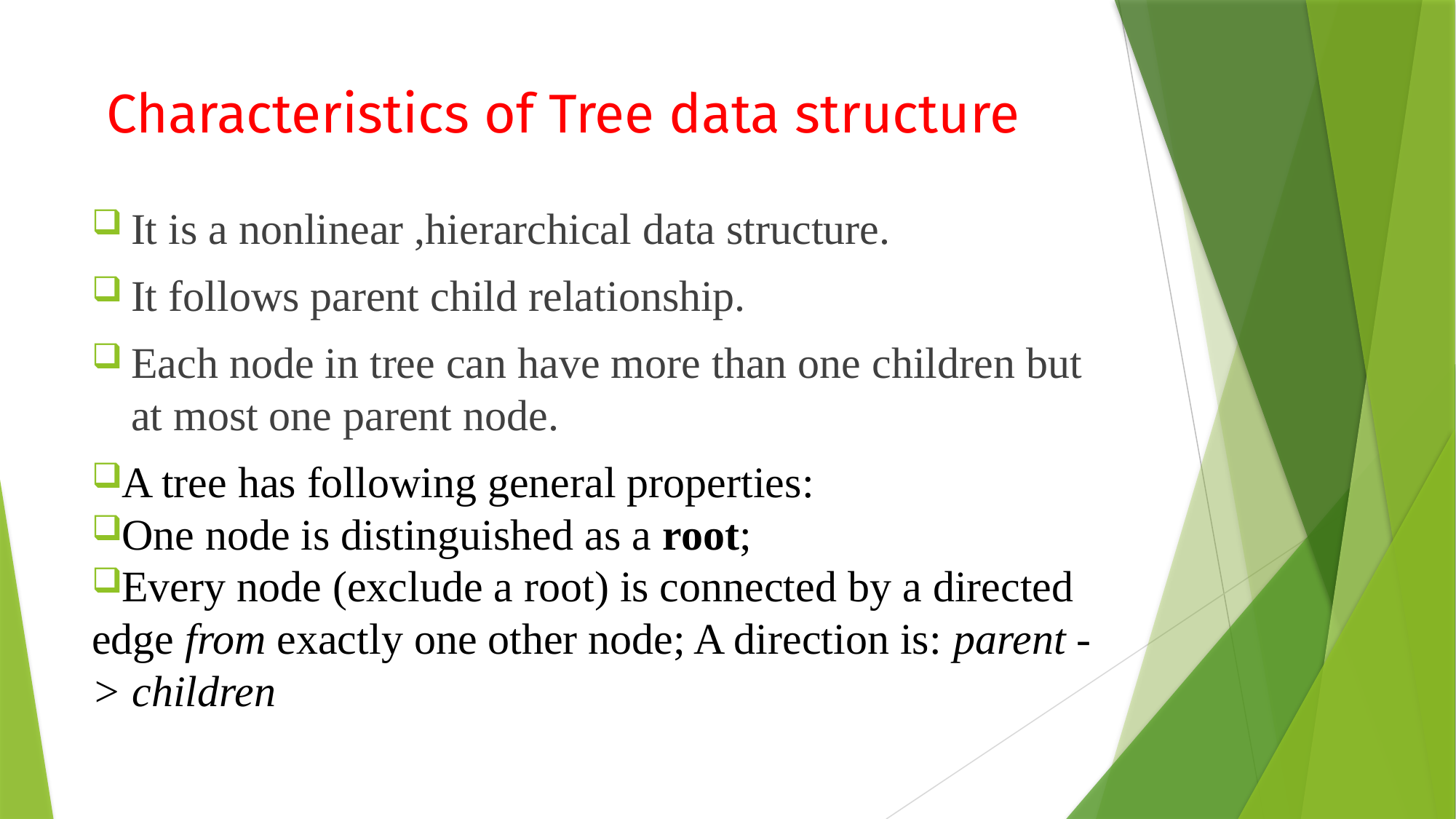

# Characteristics of Tree data structure
It is a nonlinear ,hierarchical data structure.
It follows parent child relationship.
Each node in tree can have more than one children but at most one parent node.
A tree has following general properties:
One node is distinguished as a root;
Every node (exclude a root) is connected by a directed edge from exactly one other node; A direction is: parent -> children